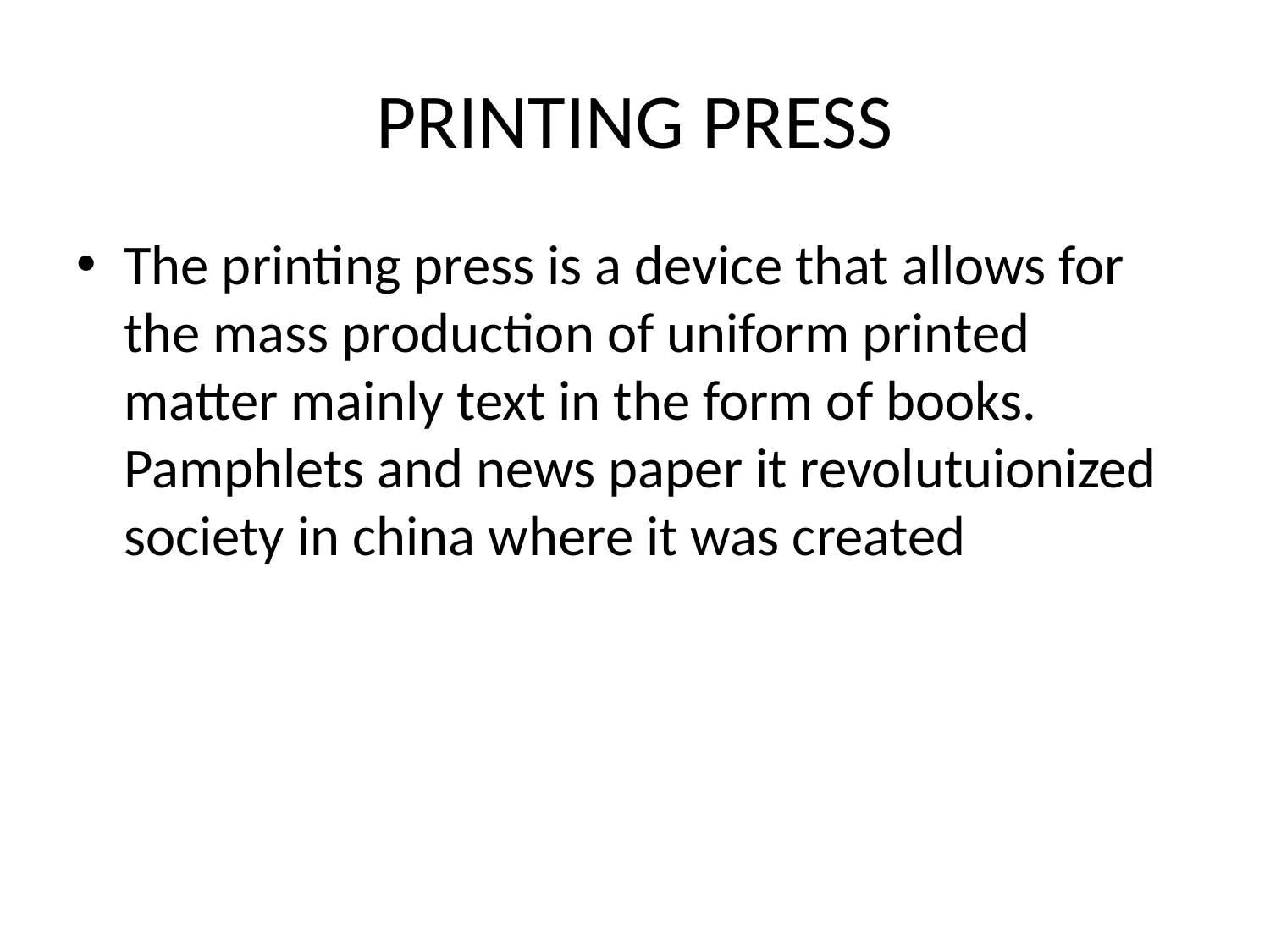

# PRINTING PRESS
The printing press is a device that allows for the mass production of uniform printed matter mainly text in the form of books. Pamphlets and news paper it revolutuionized society in china where it was created